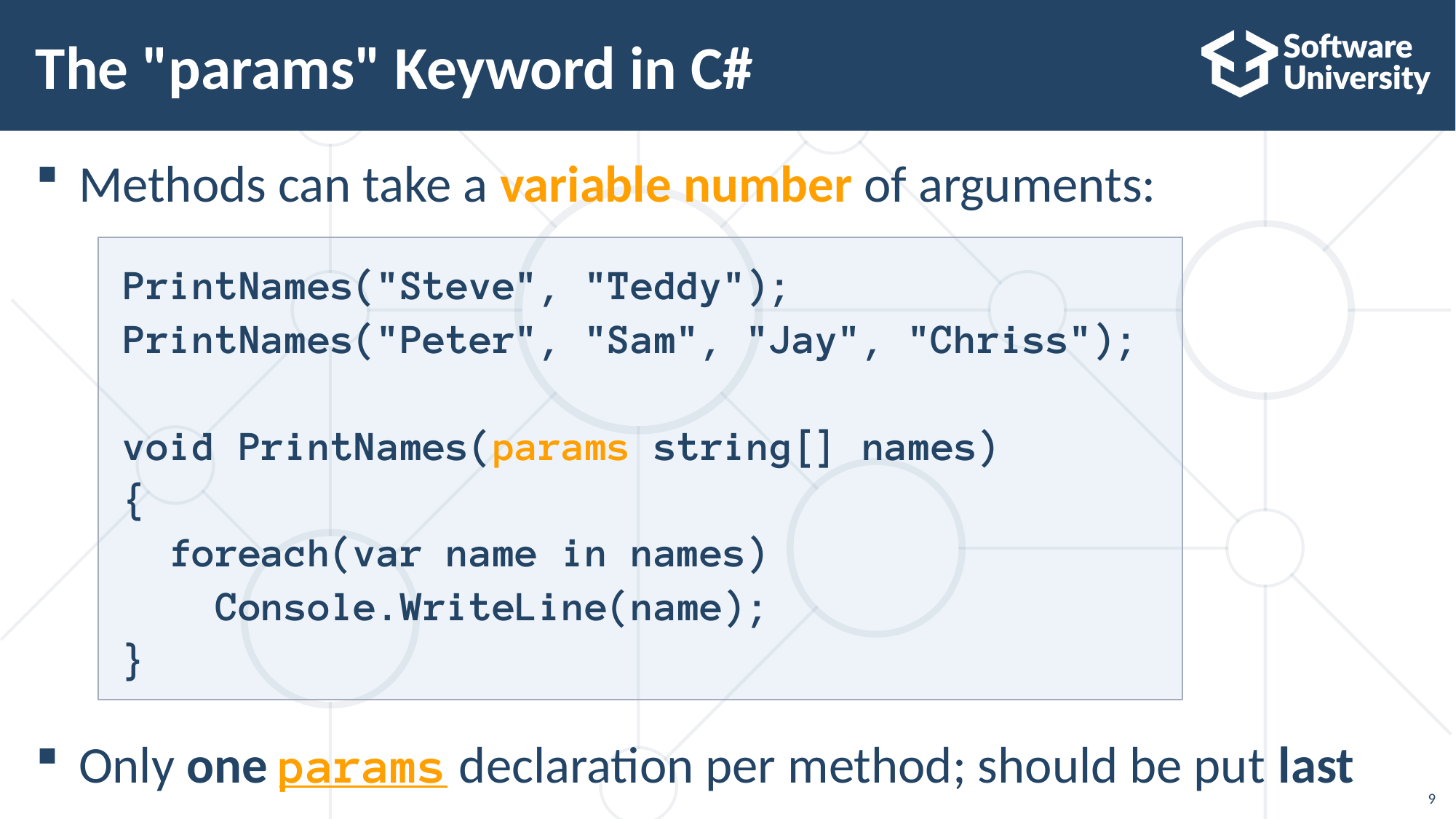

# The "params" Keyword in C#
Methods can take a variable number of arguments:

Only one params declaration per method; should be put last
PrintNames("Steve", "Teddy");
PrintNames("Peter", "Sam", "Jay", "Chriss");

void PrintNames(params string[] names)
{
  foreach(var name in names)
    Console.WriteLine(name);
}
9